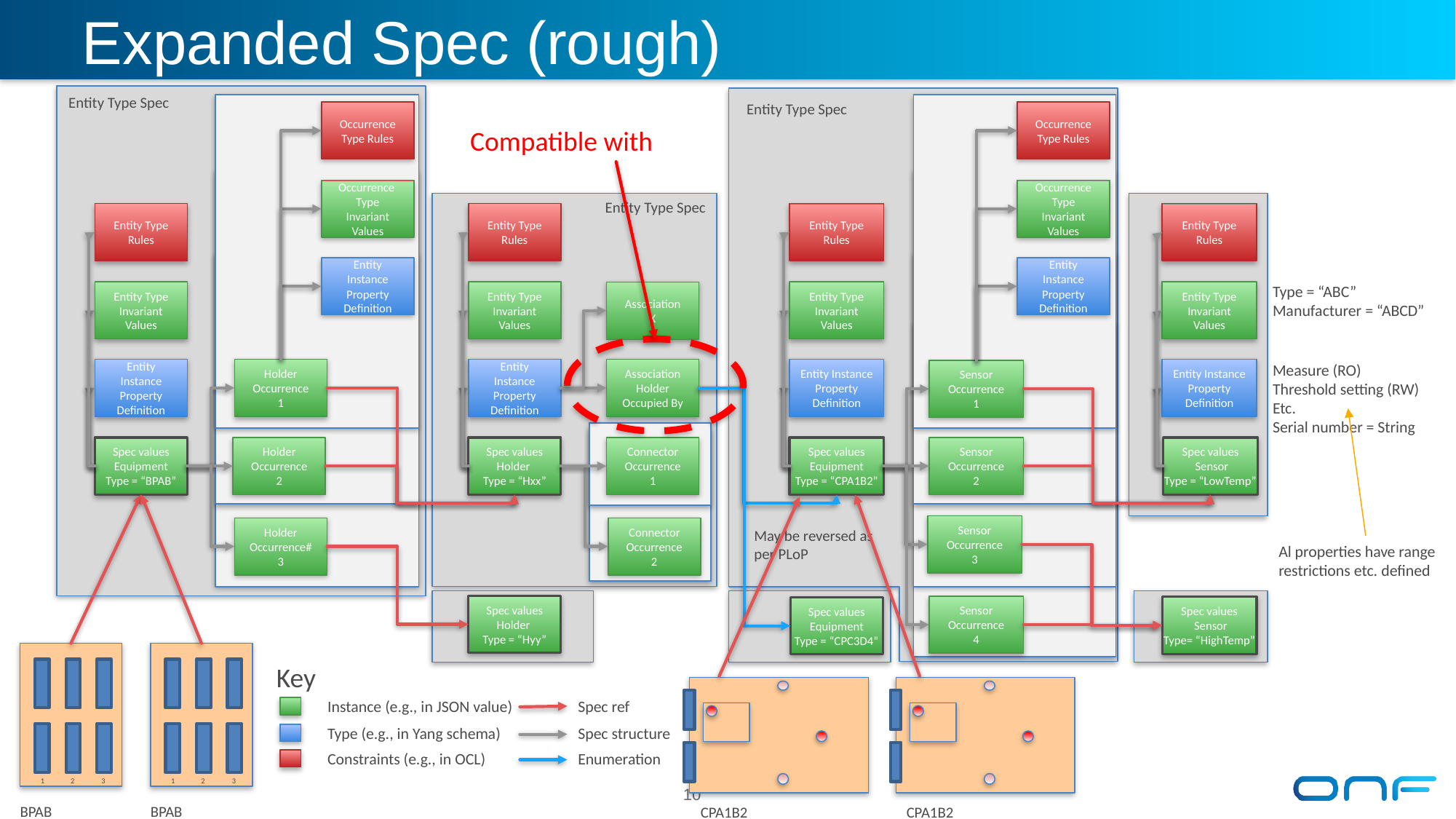

# Expanded Spec (rough)

Entity Type Spec

Entity Type Spec

Occurrence Type Rules
Occurrence Type Rules
Compatible with

Occurrence  Type
Invariant
Values
Occurrence Type
Invariant
Values
Entity Type Spec

Entity Type Rules
Entity Type Rules
Entity Type Rules
Entity Type Rules

Entity Instance
Property
Definition
Entity Instance
Property
Definition
Type = “ABC”
Manufacturer = “ABCD”
Entity Type
Invariant
Values
Entity Type
Invariant
Values
Entity Type
Invariant
Values
Entity Type
Invariant
Values
Association
X

Measure (RO)
Threshold setting (RW)
Etc.
Serial number = String
Entity Instance
Property
Definition
Holder
Occurrence
1
Entity Instance
Property
Definition
Association
Holder Occupied By
Entity Instance
Property
Definition
Entity Instance
Property
Definition
Sensor Occurrence
1

Holder
Occurrence
2
Connector Occurrence
1
Spec values
Equipment
Type = “BPAB”
Spec values
Holder
Type = “Hxx”
Spec values
Equipment
Type = “CPA1B2”
Spec values
 Sensor
Type = “LowTemp”
Sensor Occurrence
2
Sensor Occurrence
3
Holder
Occurrence#
3
Connector Occurrence
2
May be reversed as per PLoP
Al properties have range restrictions etc. defined

Spec values
Holder
Type = “Hyy”
Sensor Occurrence
4
Spec values
 Sensor
Type= “HighTemp”
Spec values
Equipment
Type = “CPC3D4”

1
2
3

1
2
3
Key

Instance (e.g., in JSON value)
Spec ref

Type (e.g., in Yang schema)
Spec structure

Constraints (e.g., in OCL)
Enumeration

10
BPAB
BPAB
CPA1B2
CPA1B2